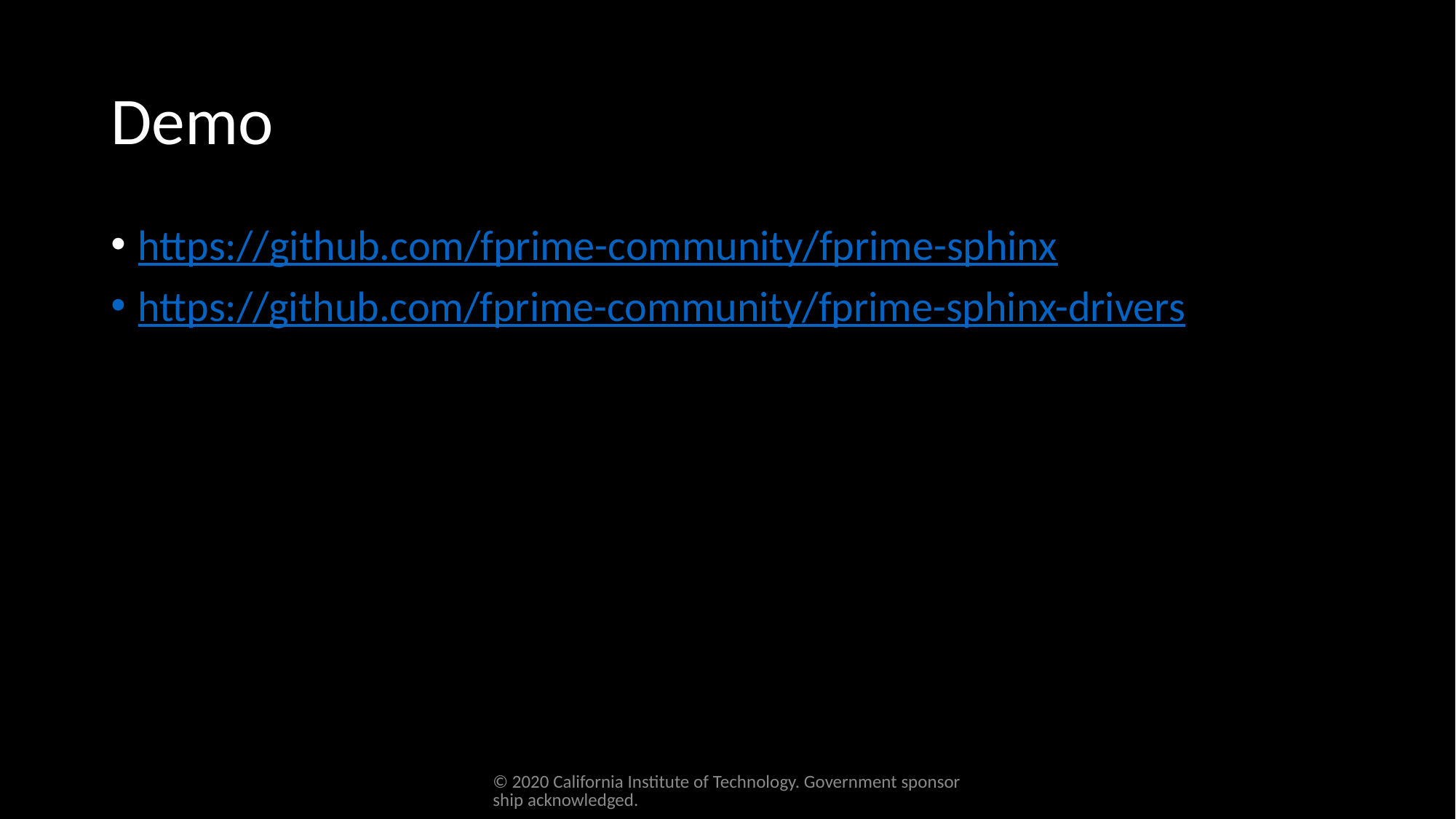

# Demo
https://github.com/fprime-community/fprime-sphinx
https://github.com/fprime-community/fprime-sphinx-drivers
© 2020 California Institute of Technology. Government sponsorship acknowledged.